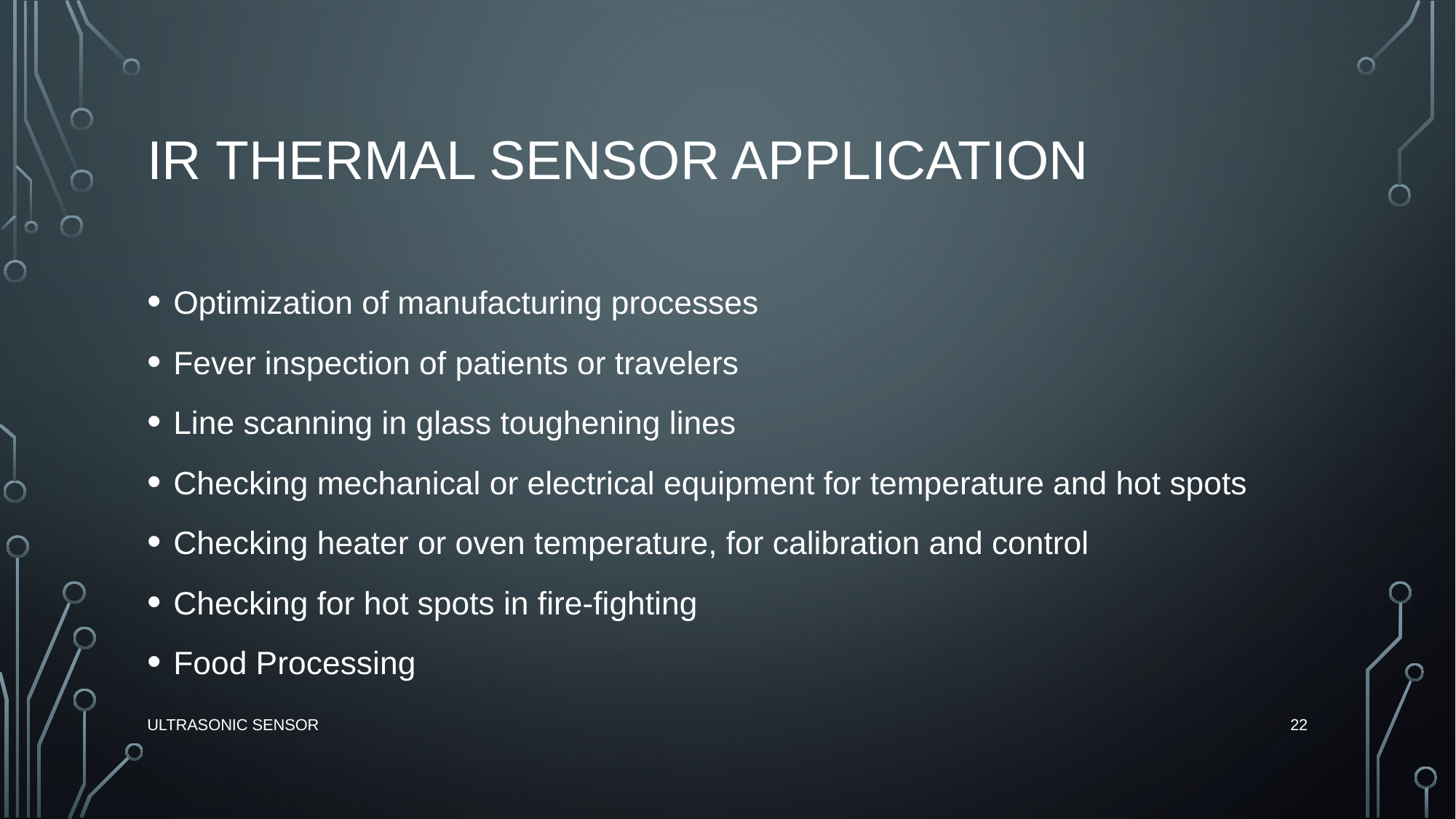

# IR Thermal Sensor Application
Optimization of manufacturing processes
Fever inspection of patients or travelers
Line scanning in glass toughening lines
Checking mechanical or electrical equipment for temperature and hot spots
Checking heater or oven temperature, for calibration and control
Checking for hot spots in fire-fighting
Food Processing

22
Ultrasonic Sensor